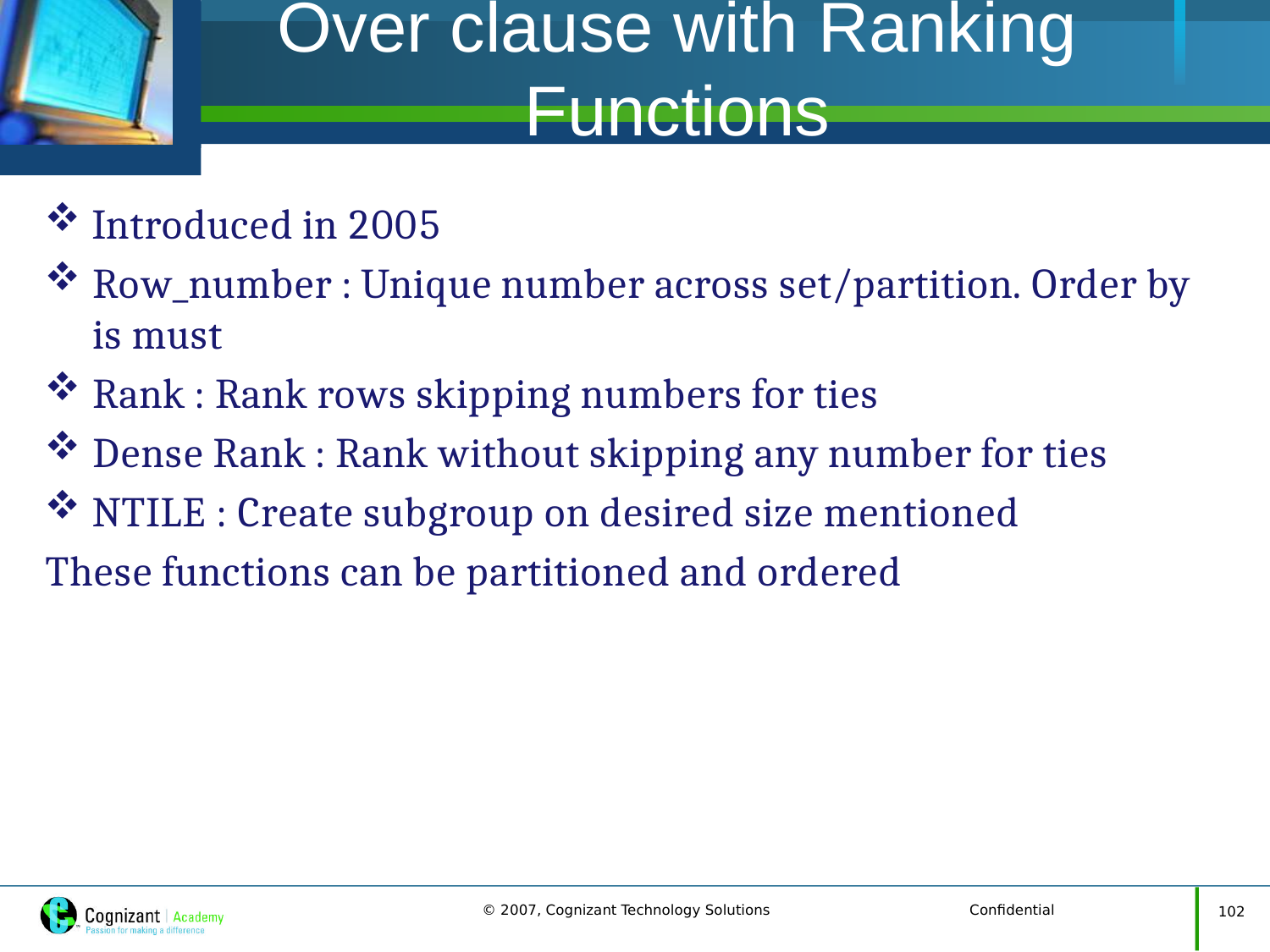

# Over clause with Ranking Functions
Introduced in 2005
Row_number : Unique number across set/partition. Order by is must
Rank : Rank rows skipping numbers for ties
Dense Rank : Rank without skipping any number for ties
NTILE : Create subgroup on desired size mentioned
These functions can be partitioned and ordered
102